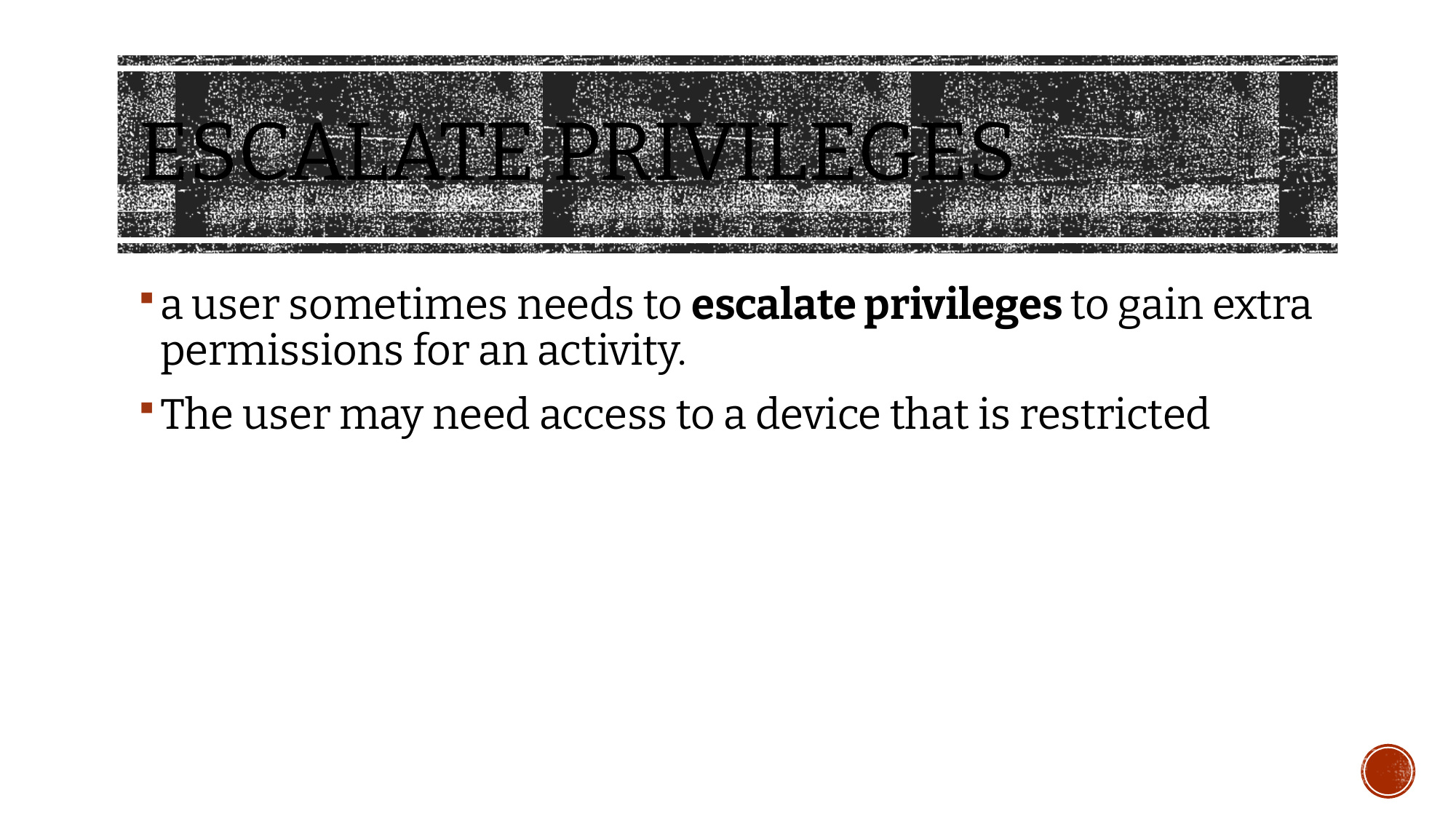

# Escalate privileges

a user sometimes needs to escalate privileges to gain extra permissions for an activity.
The user may need access to a device that is restricted